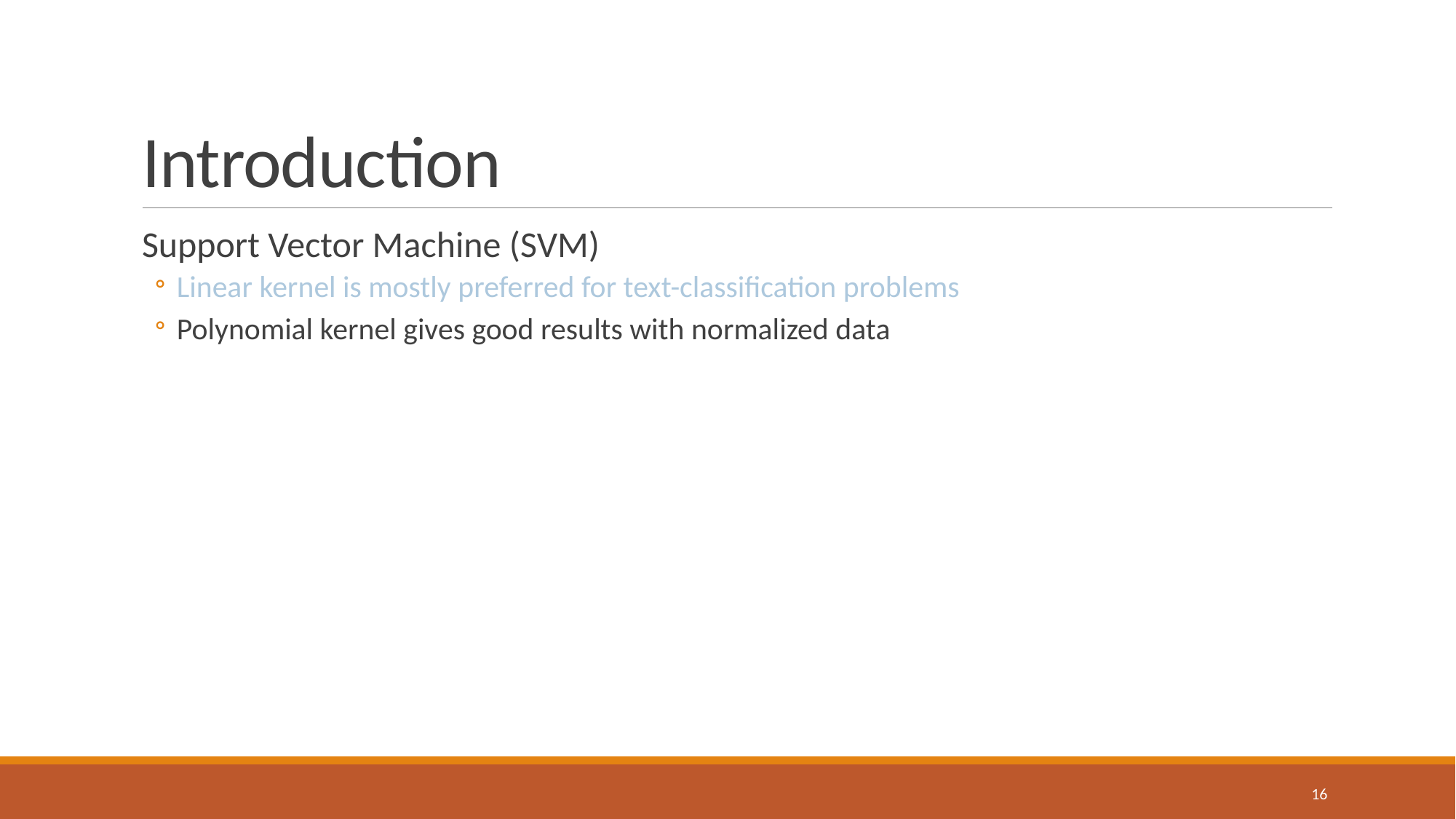

# Introduction
Support Vector Machine (SVM)
Linear kernel is mostly preferred for text-classification problems
Polynomial kernel gives good results with normalized data
16